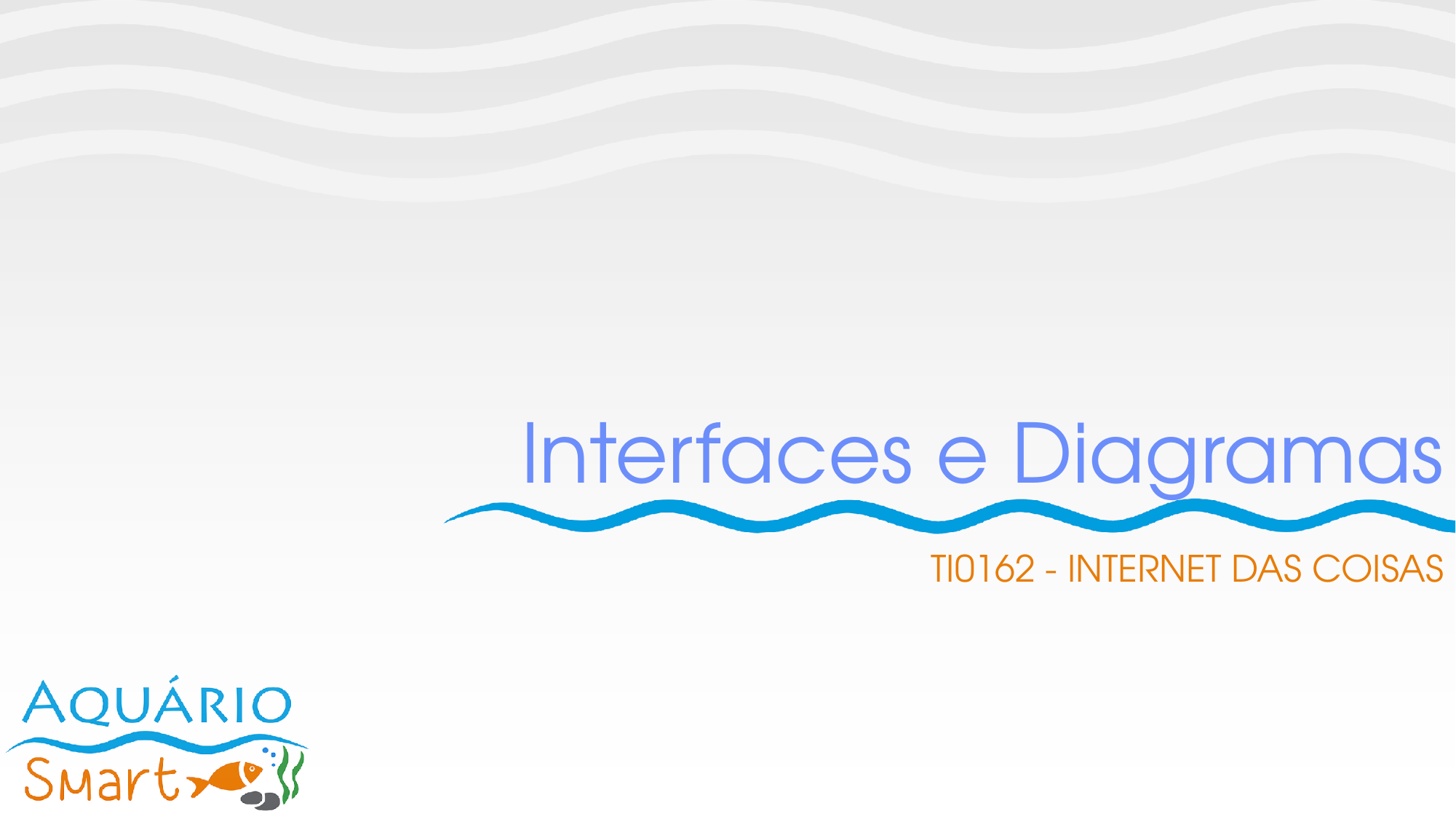

# Interfaces e Diagramas
TI0162 - INTERNET DAS COISAS